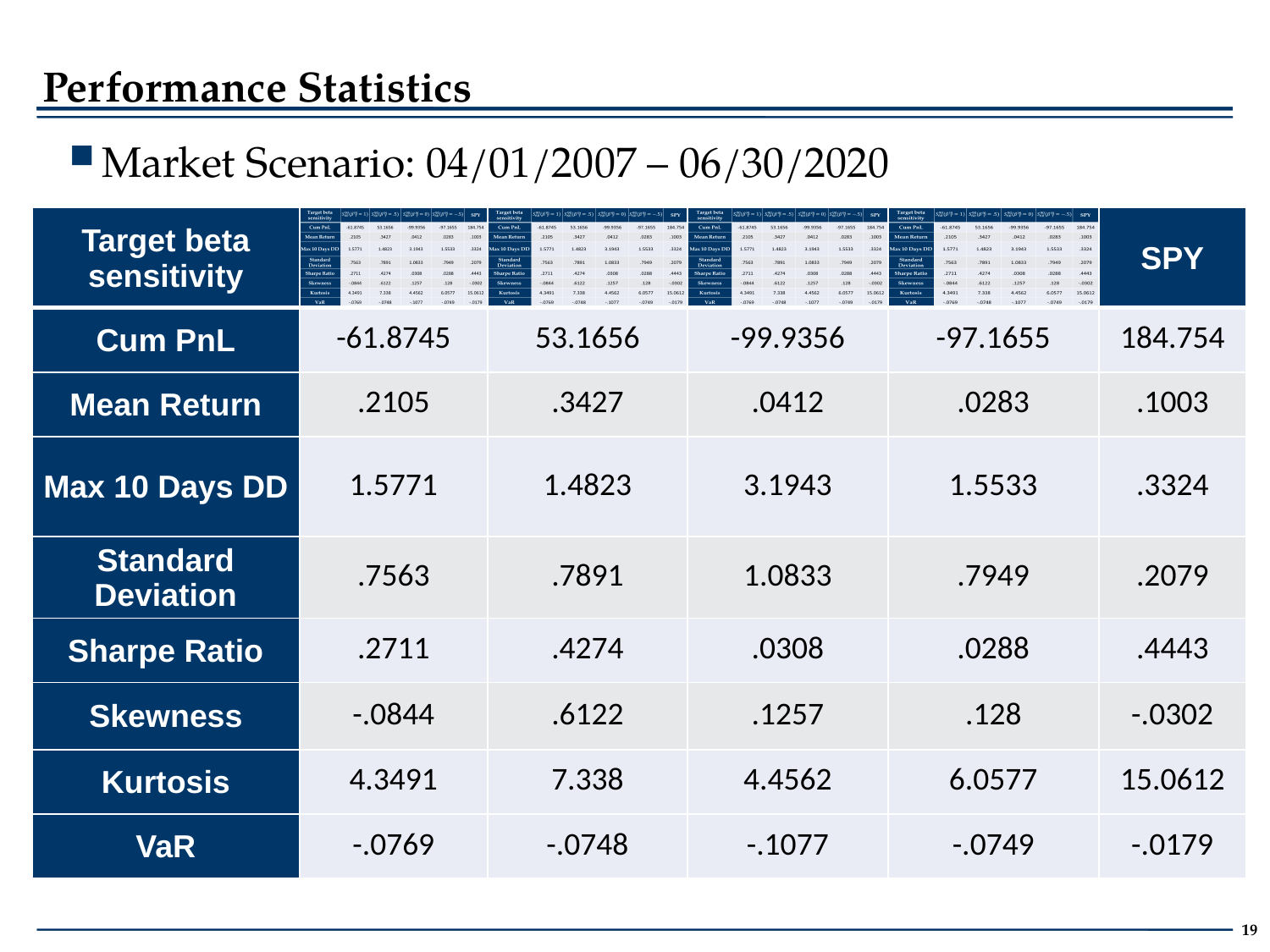

Performance Statistics
Market Scenario: 04/01/2007 – 06/30/2020
| Target beta sensitivity |  |  |  |  | SPY |
| --- | --- | --- | --- | --- | --- |
| Cum PnL | -61.8745 | 53.1656 | -99.9356 | -97.1655 | 184.754 |
| Mean Return | .2105 | .3427 | .0412 | .0283 | .1003 |
| Max 10 Days DD | 1.5771 | 1.4823 | 3.1943 | 1.5533 | .3324 |
| Standard Deviation | .7563 | .7891 | 1.0833 | .7949 | .2079 |
| Sharpe Ratio | .2711 | .4274 | .0308 | .0288 | .4443 |
| Skewness | -.0844 | .6122 | .1257 | .128 | -.0302 |
| Kurtosis | 4.3491 | 7.338 | 4.4562 | 6.0577 | 15.0612 |
| VaR | -.0769 | -.0748 | -.1077 | -.0749 | -.0179 |